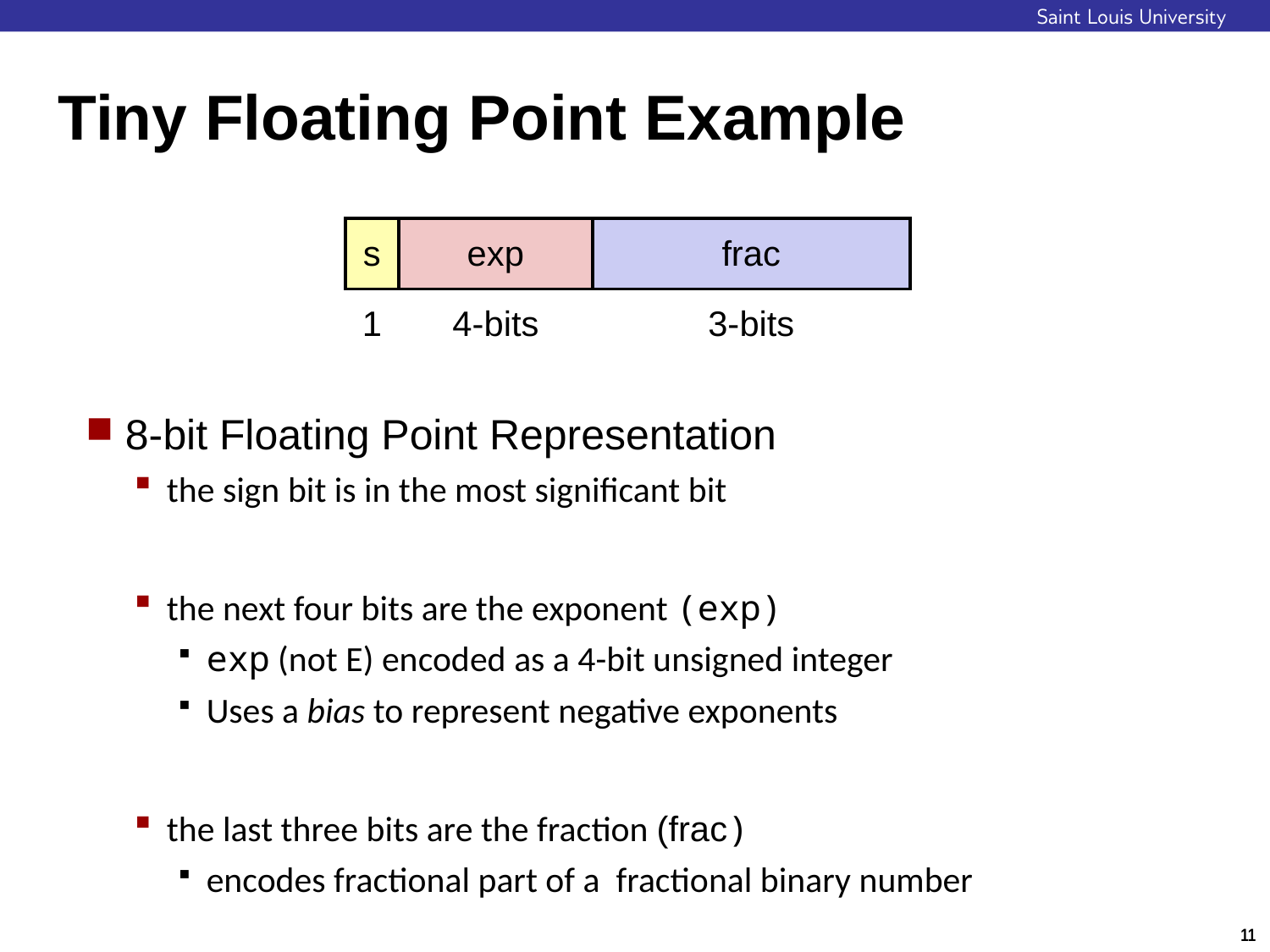

# Tiny Floating Point Example
| s | exp | frac |
| --- | --- | --- |
| 1 | 4-bits | 3-bits |
8-bit Floating Point Representation
the sign bit is in the most significant bit

the next four bits are the exponent (exp)
exp (not E) encoded as a 4-bit unsigned integer
Uses a bias to represent negative exponents

the last three bits are the fraction (frac)
encodes fractional part of a  fractional binary number